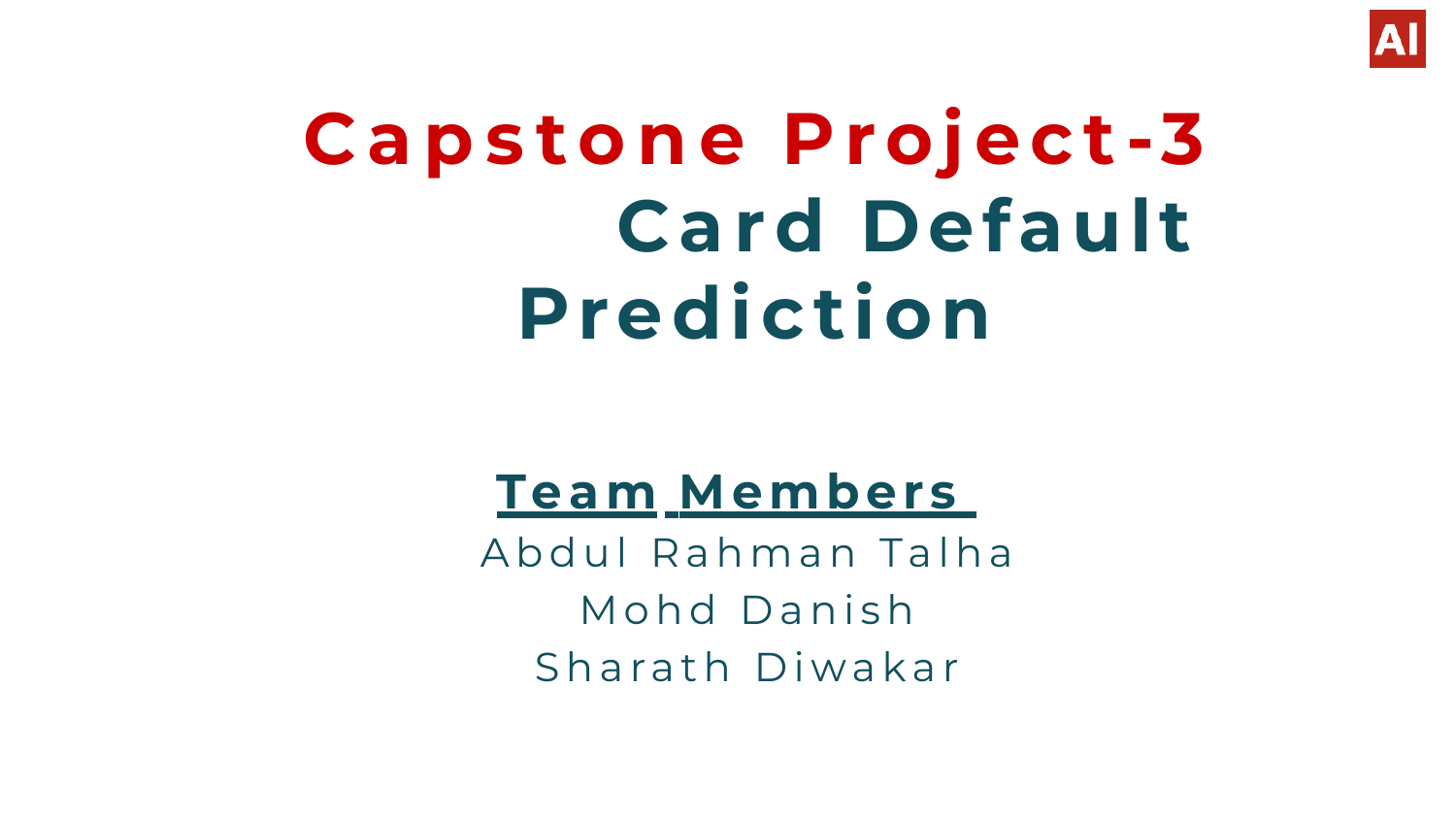

# Capstone Project-3
Credit Card Default Prediction
Team Members
Abdul Rahman Talha
Mohd Danish
Sharath Diwakar